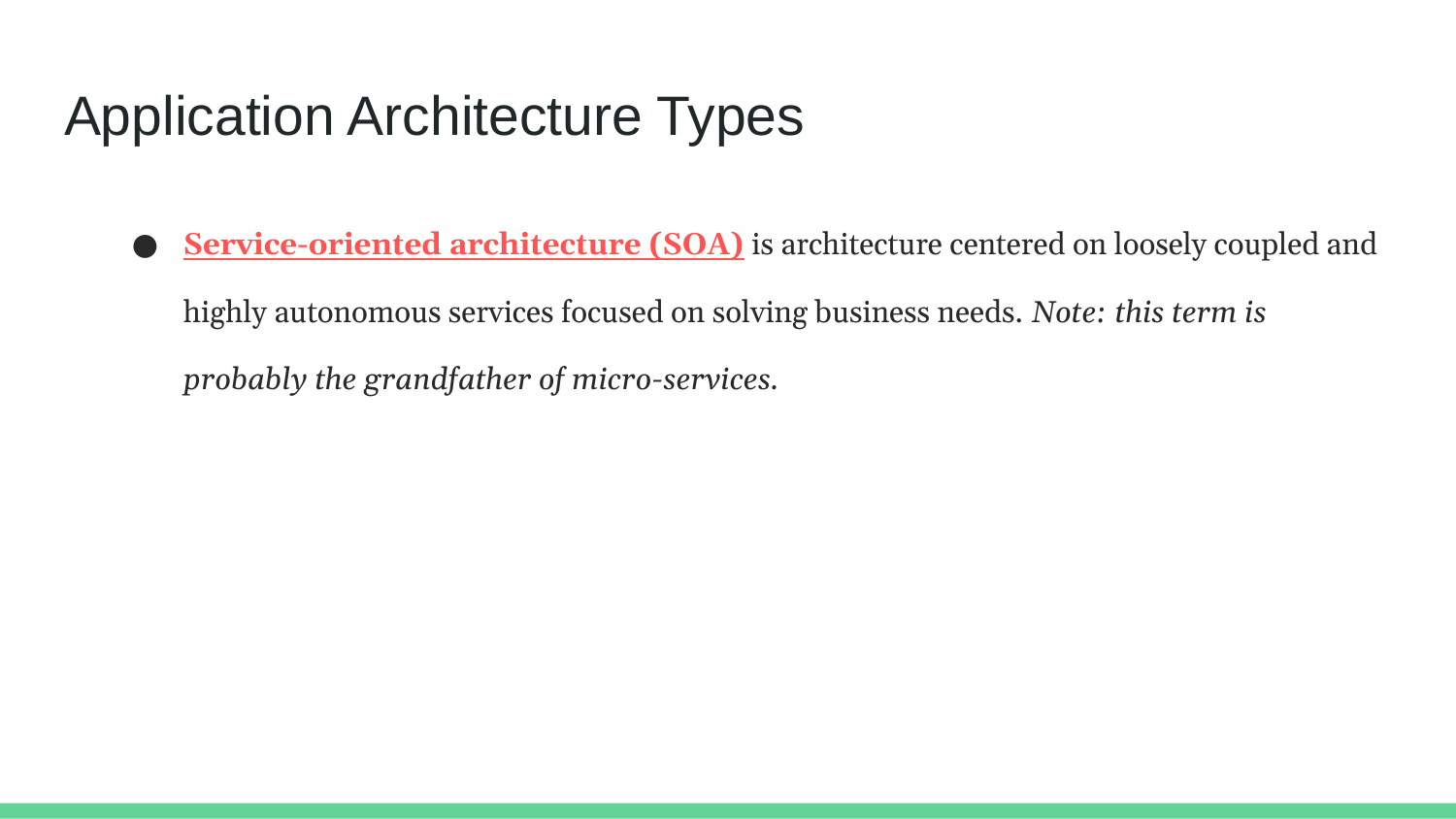

# Application Architecture Types
Service-oriented architecture (SOA) is architecture centered on loosely coupled and highly autonomous services focused on solving business needs. Note: this term is probably the grandfather of micro-services.